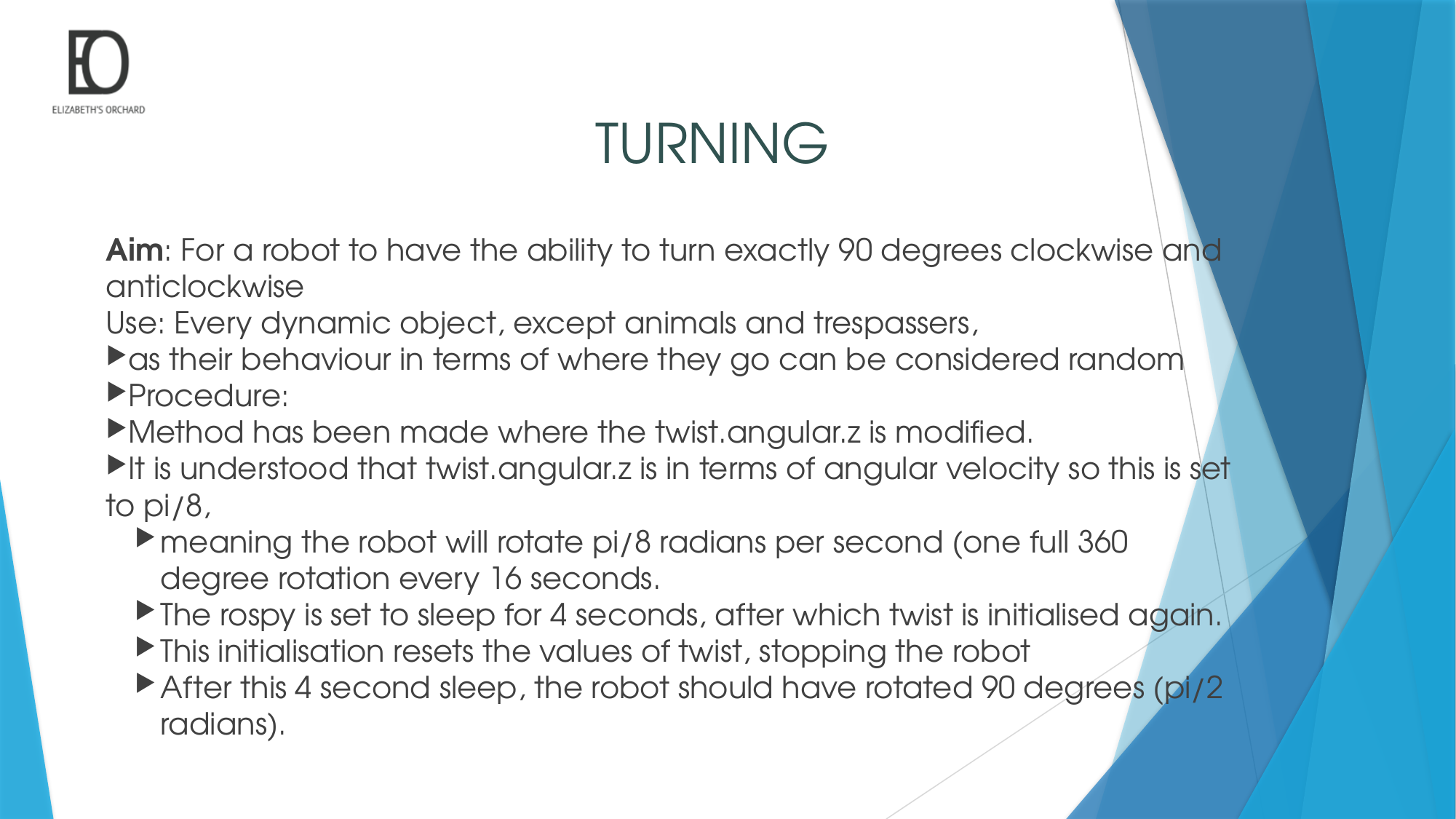

TURNING
Aim: For a robot to have the ability to turn exactly 90 degrees clockwise and anticlockwise
Use: Every dynamic object, except animals and trespassers,
as their behaviour in terms of where they go can be considered random
Procedure:
Method has been made where the twist.angular.z is modified.
It is understood that twist.angular.z is in terms of angular velocity so this is set to pi/8,
meaning the robot will rotate pi/8 radians per second (one full 360 degree rotation every 16 seconds.
The rospy is set to sleep for 4 seconds, after which twist is initialised again.
This initialisation resets the values of twist, stopping the robot
After this 4 second sleep, the robot should have rotated 90 degrees (pi/2 radians).